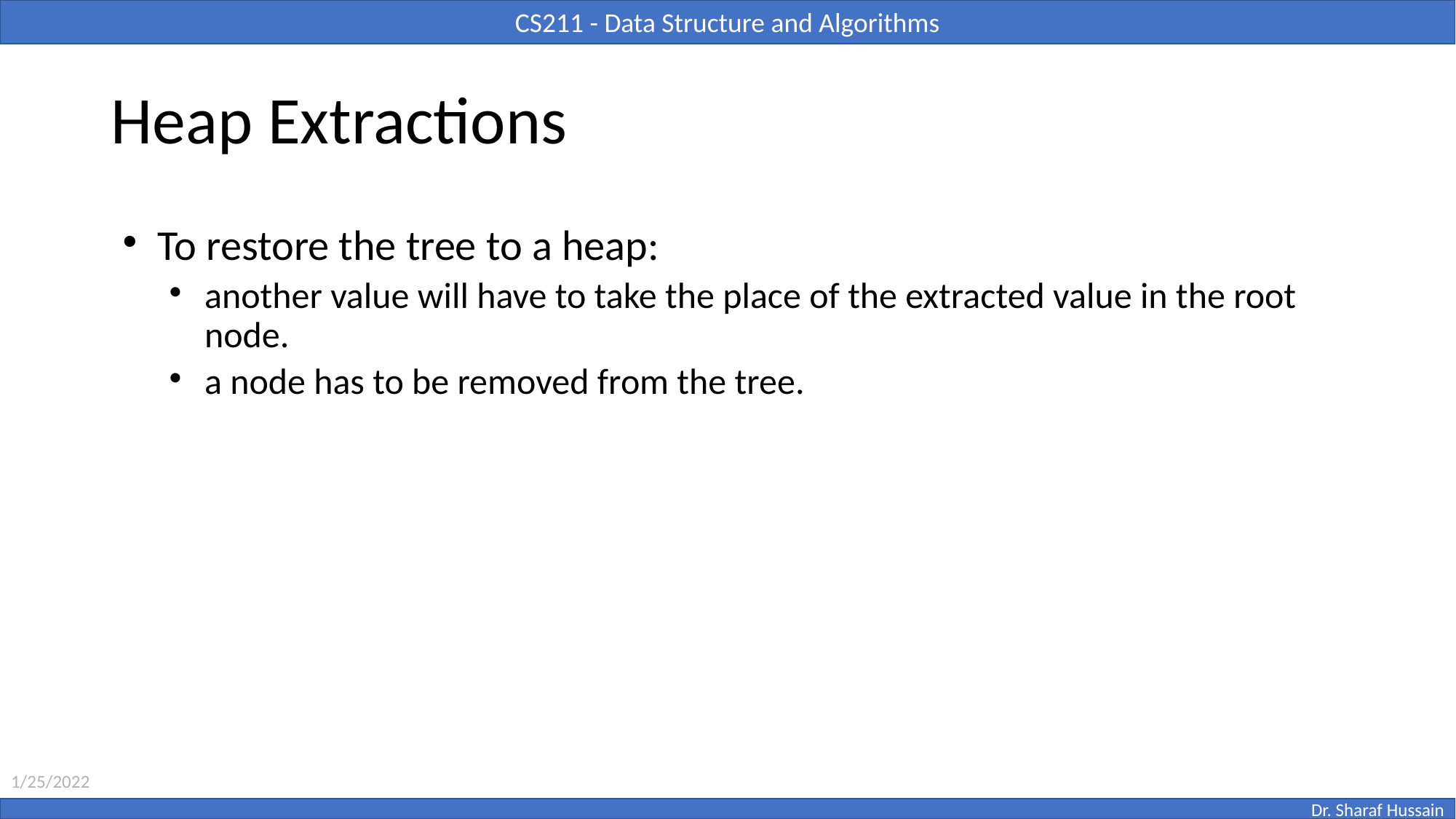

# Heap Extractions
To restore the tree to a heap:
another value will have to take the place of the extracted value in the root node.
a node has to be removed from the tree.
1/25/2022